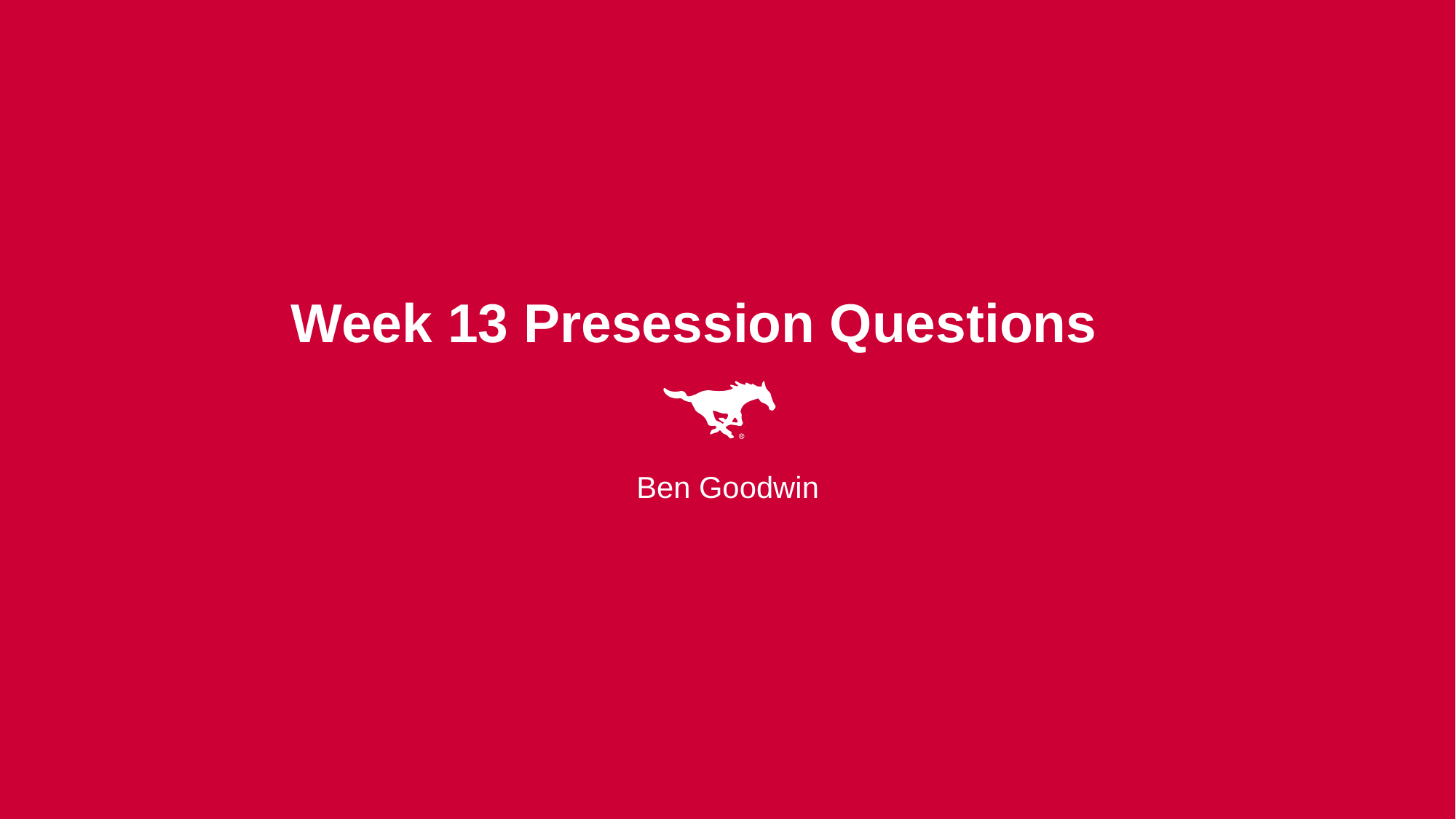

# Week 13 Presession Questions
Ben Goodwin